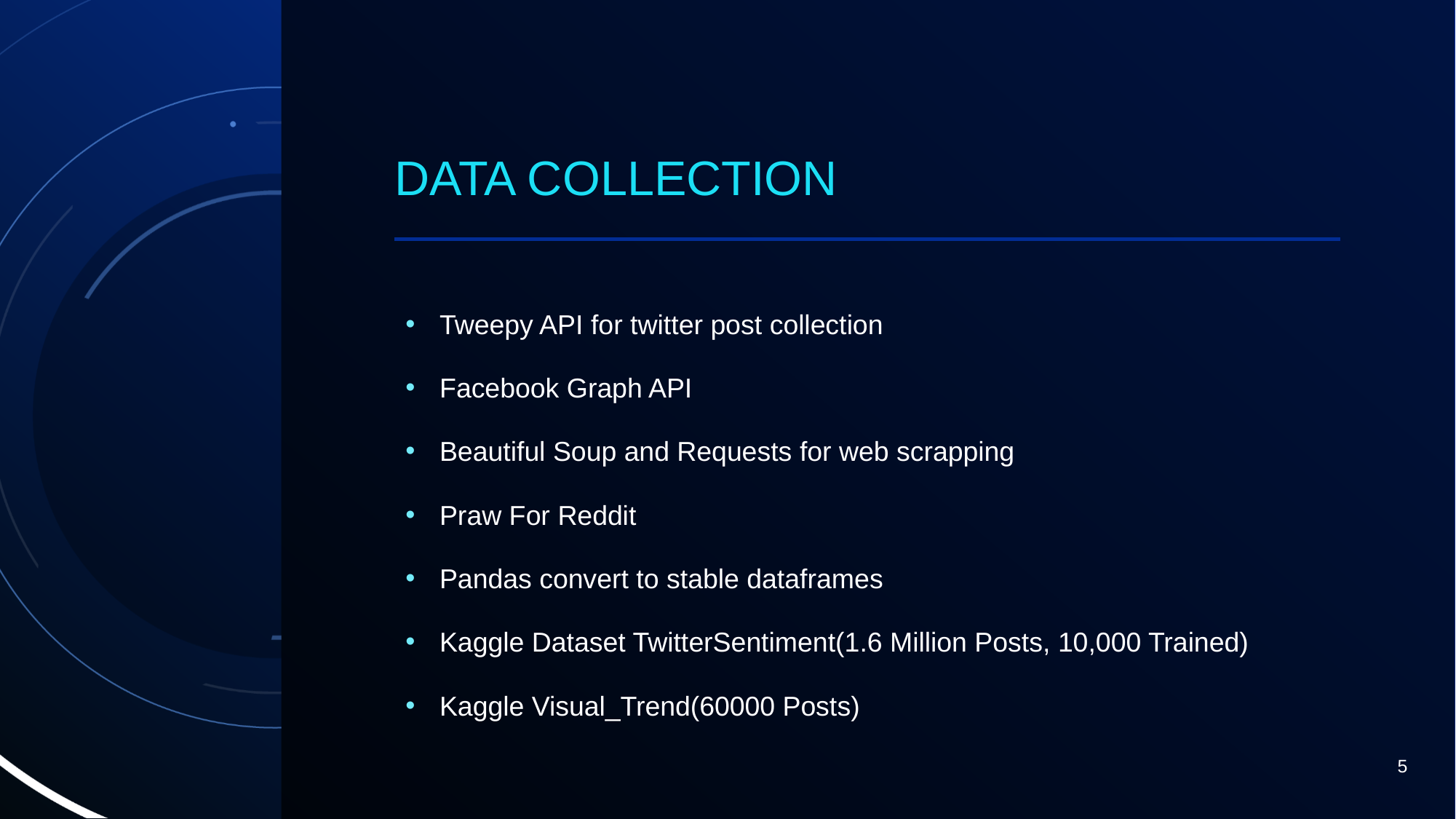

# Data Collection
Tweepy API for twitter post collection
Facebook Graph API
Beautiful Soup and Requests for web scrapping
Praw For Reddit
Pandas convert to stable dataframes
Kaggle Dataset TwitterSentiment(1.6 Million Posts, 10,000 Trained)
Kaggle Visual_Trend(60000 Posts)

5